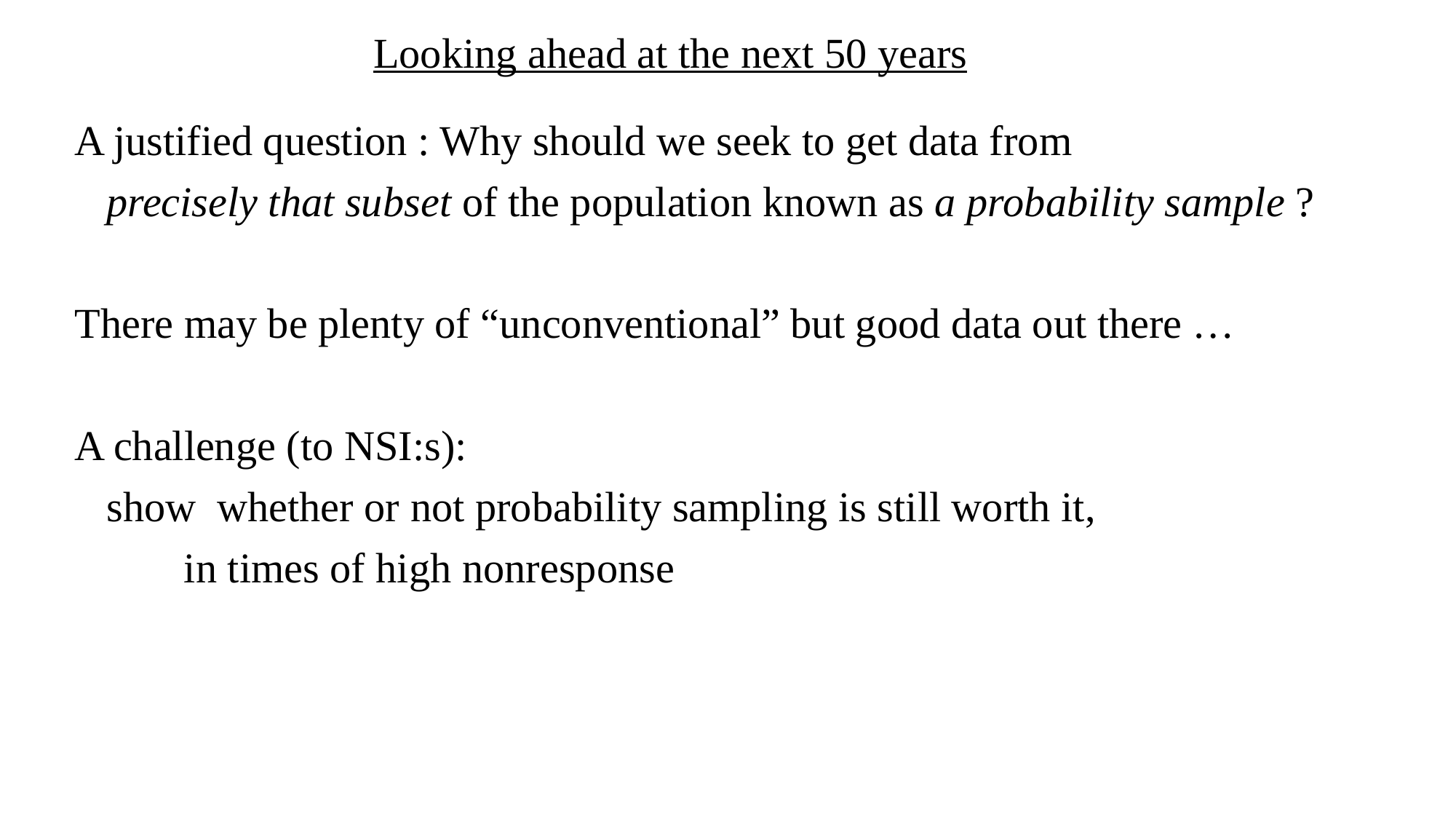

# Looking ahead at the next 50 years
A justified question : Why should we seek to get data from
   precisely that subset of the population known as a probability sample ?

There may be plenty of “unconventional” but good data out there …

A challenge (to NSI:s):
   show  whether or not probability sampling is still worth it,
	in times of high nonresponse